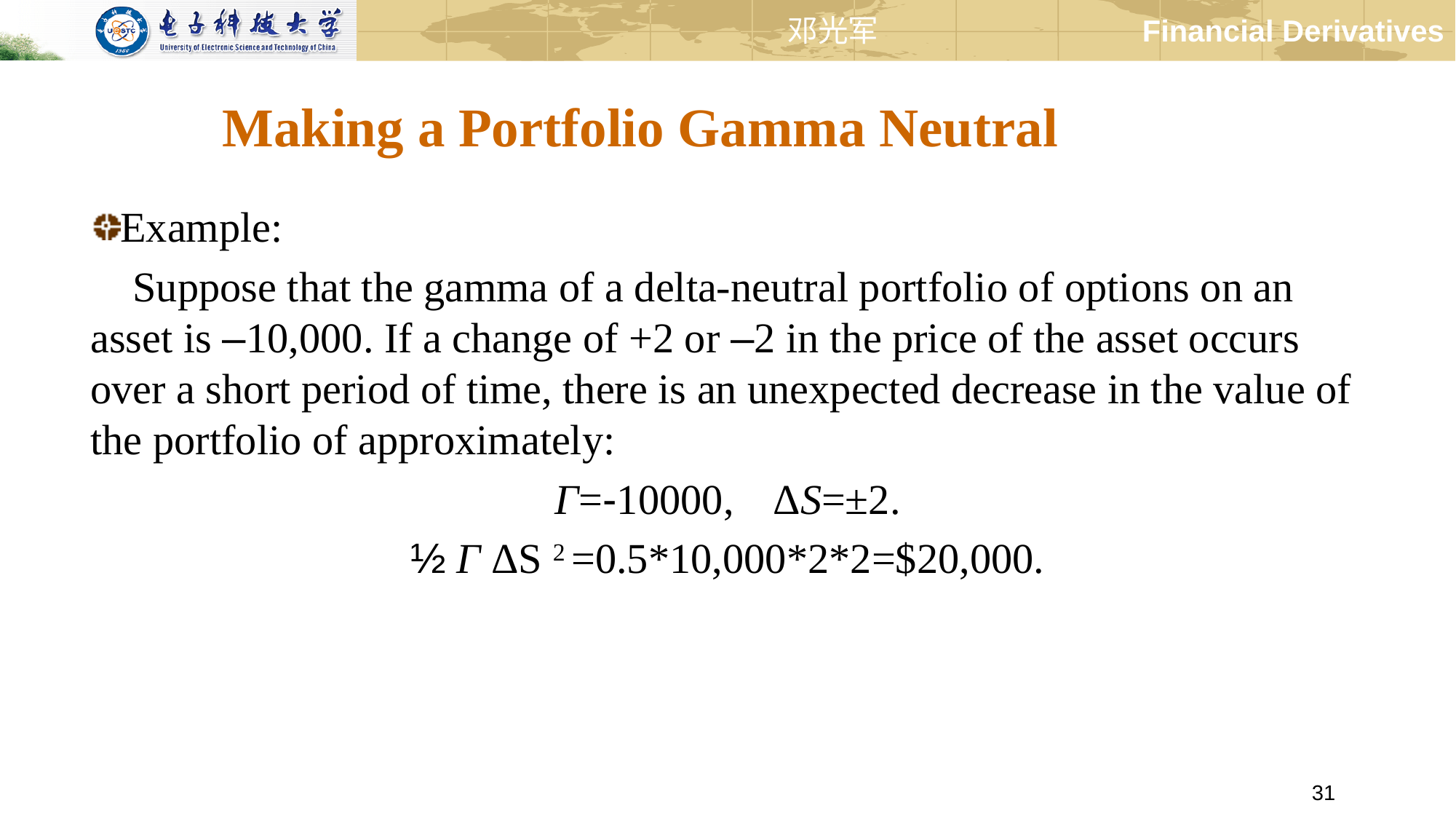

# Making a Portfolio Gamma Neutral
Example:
    Suppose that the gamma of a delta-neutral portfolio of options on an asset is –10,000. If a change of +2 or –2 in the price of the asset occurs over a short period of time, there is an unexpected decrease in the value of the portfolio of approximately:
Г=-10000,	ΔS=±2.
½ Г ΔS 2 =0.5*10,000*2*2=$20,000.